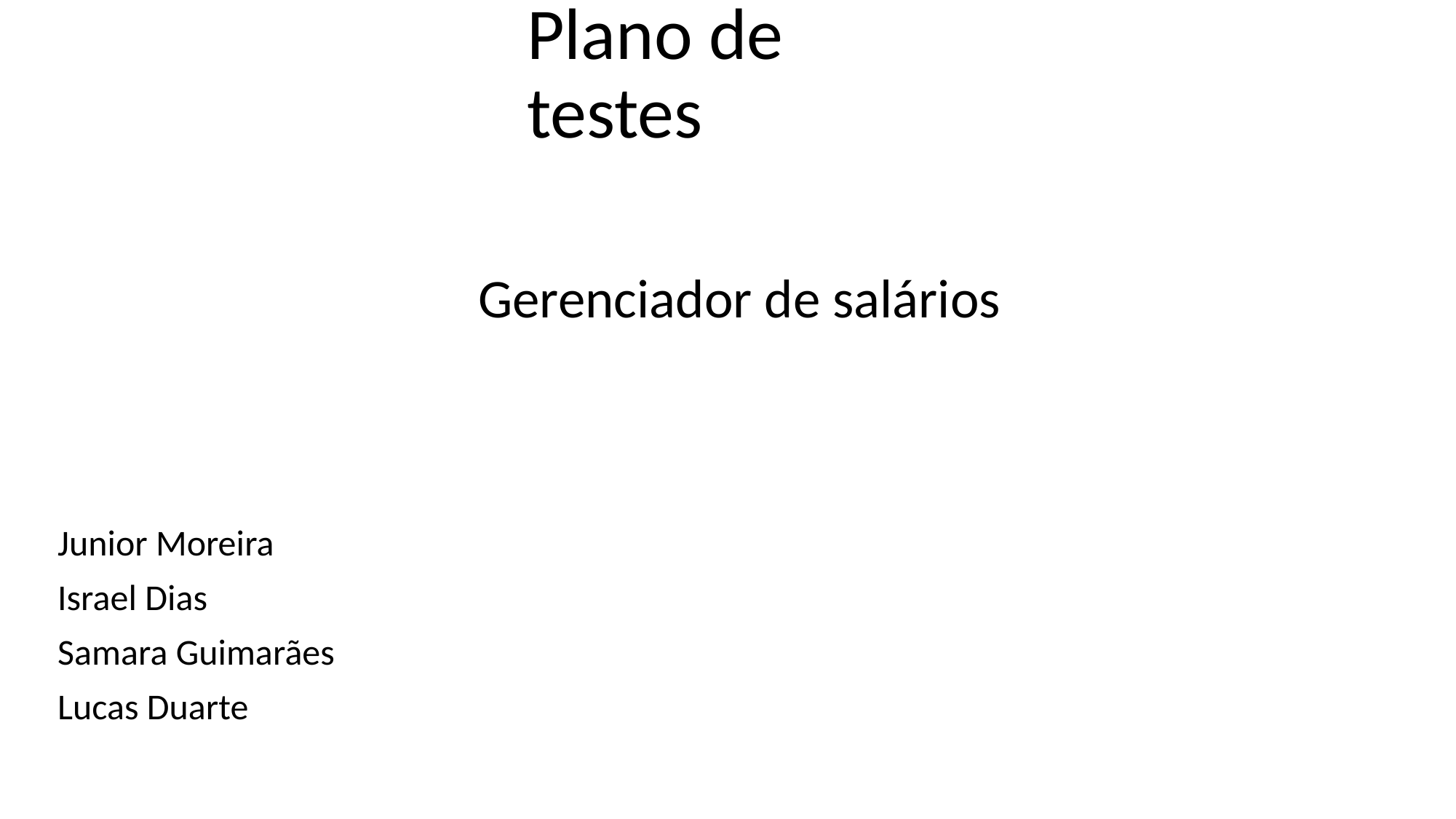

# Plano de testes
Gerenciador de salários
Junior Moreira
Israel Dias
Samara Guimarães
Lucas Duarte